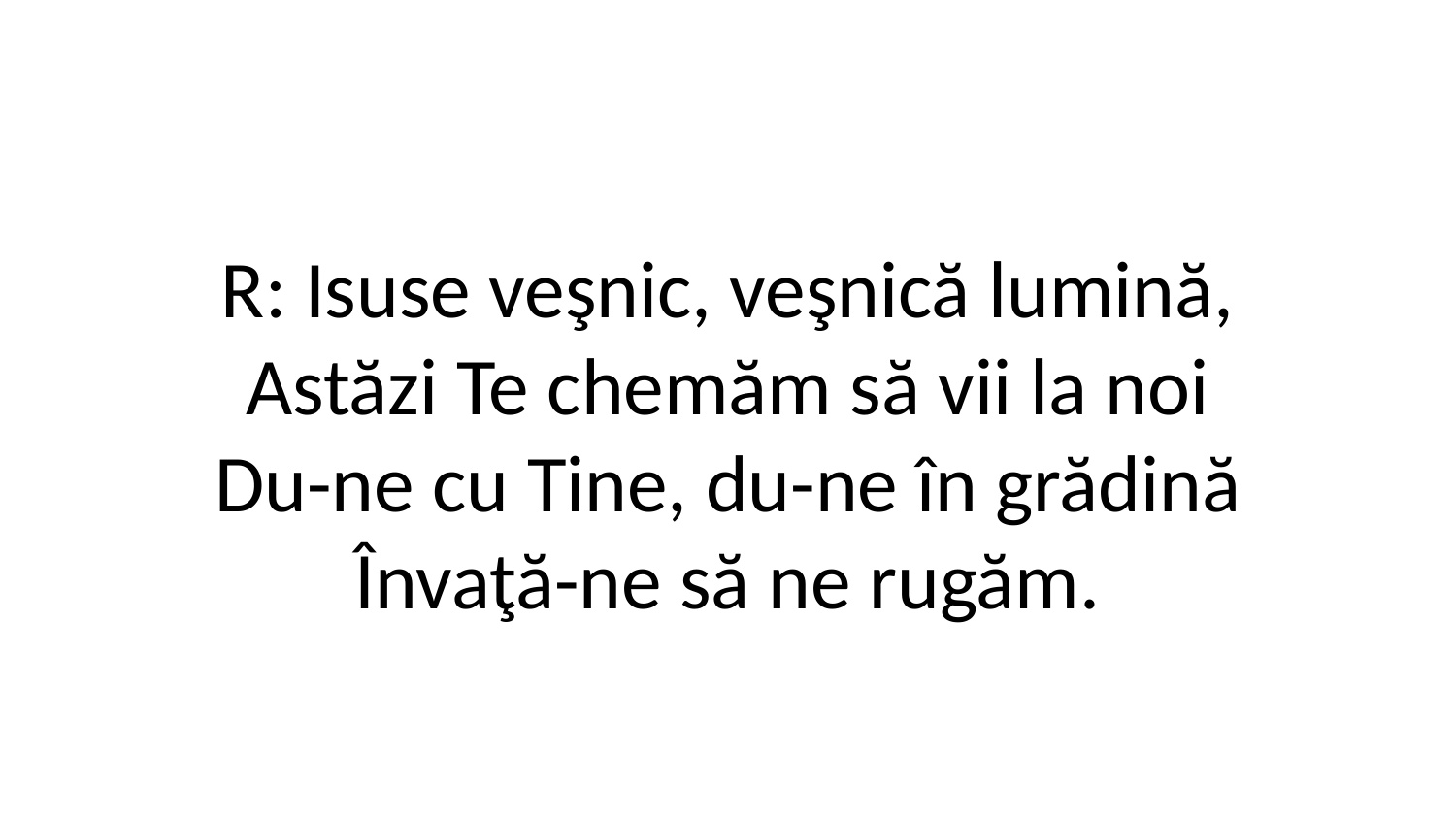

R: Isuse veşnic, veşnică lumină,
Astăzi Te chemăm să vii la noi
Du-ne cu Tine, du-ne în grădină
Învaţă-ne să ne rugăm.